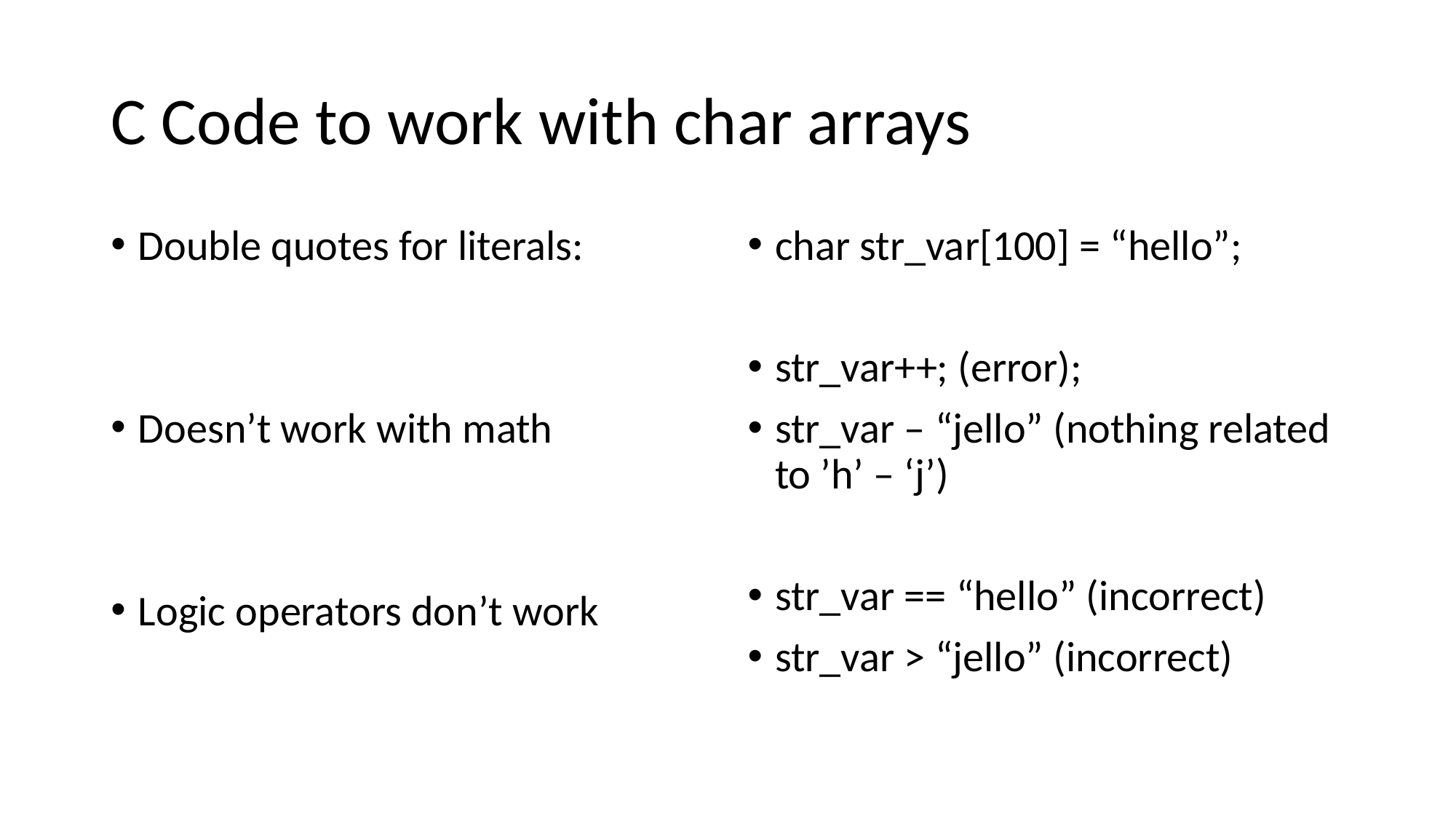

# C Code to work with char arrays
Double quotes for literals:

Doesn’t work with math

Logic operators don’t work
char str_var[100] = “hello”;

str_var++; (error);
str_var – “jello” (nothing related to ’h’ – ‘j’)

str_var == “hello” (incorrect)
str_var > “jello” (incorrect)